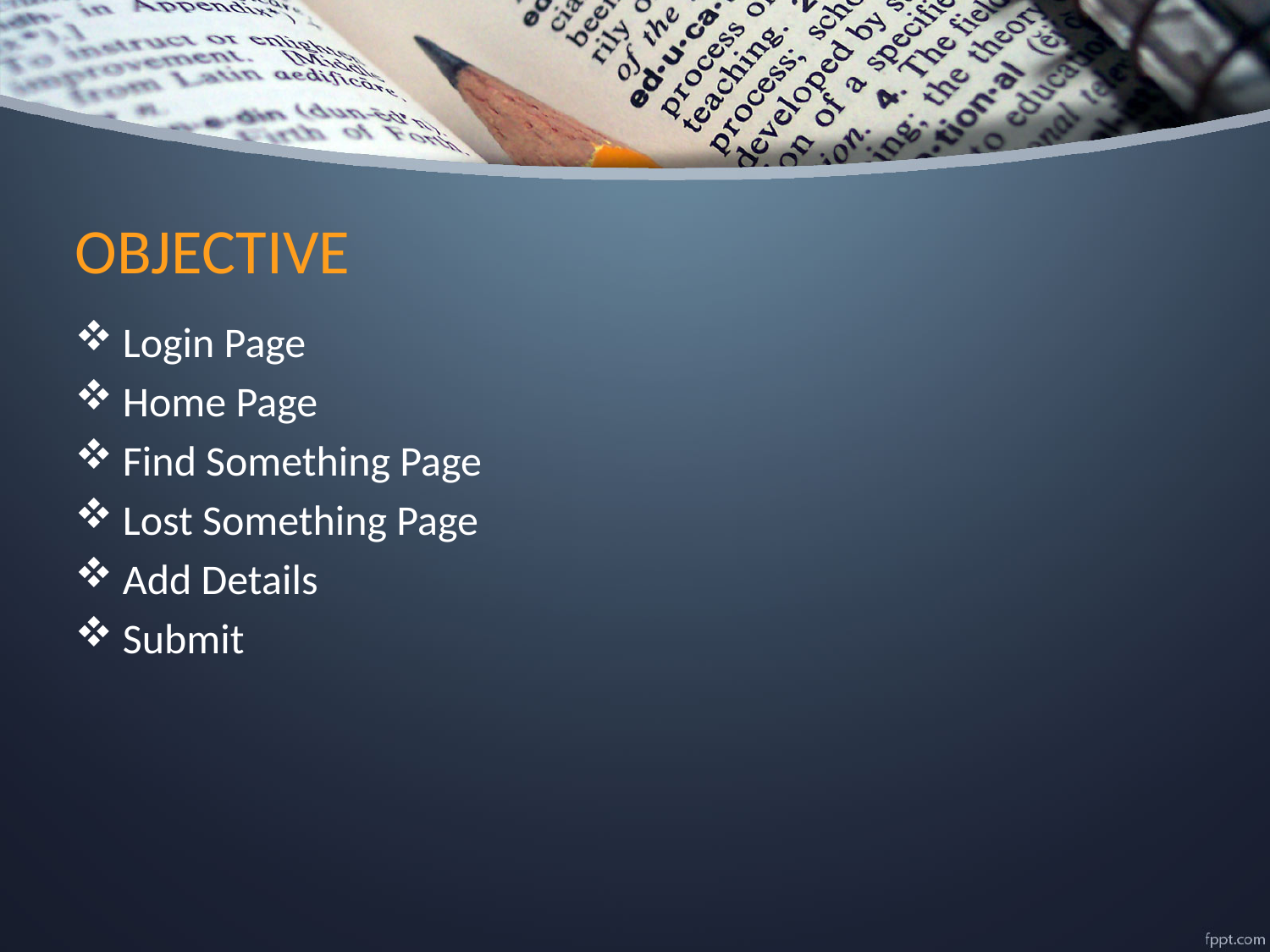

# OBJECTIVE
Login Page
Home Page
Find Something Page
Lost Something Page
Add Details
Submit